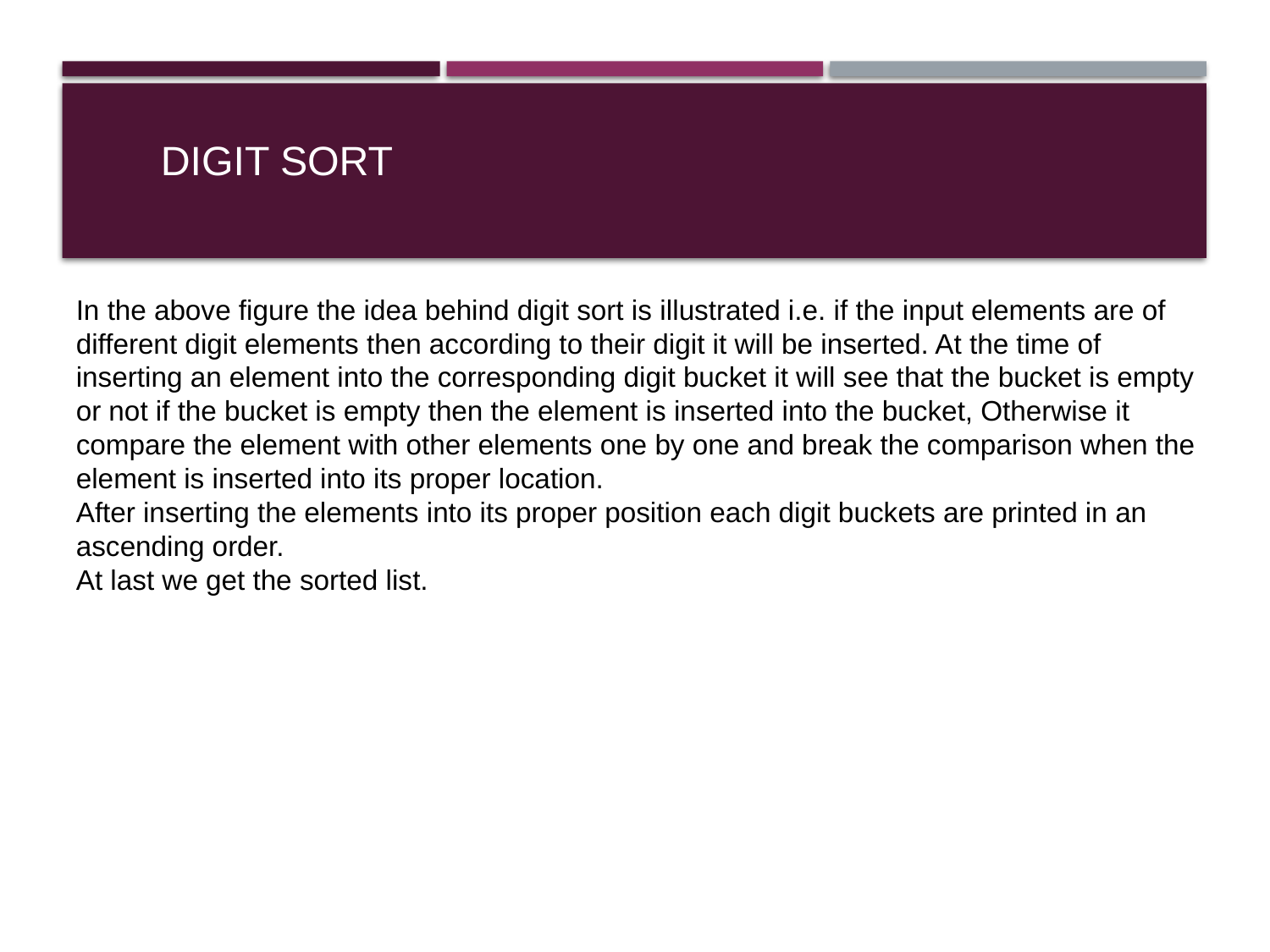

# Digit Sort
In the above figure the idea behind digit sort is illustrated i.e. if the input elements are of
different digit elements then according to their digit it will be inserted. At the time of
inserting an element into the corresponding digit bucket it will see that the bucket is empty
or not if the bucket is empty then the element is inserted into the bucket, Otherwise it
compare the element with other elements one by one and break the comparison when the
element is inserted into its proper location.
After inserting the elements into its proper position each digit buckets are printed in an
ascending order.
At last we get the sorted list.